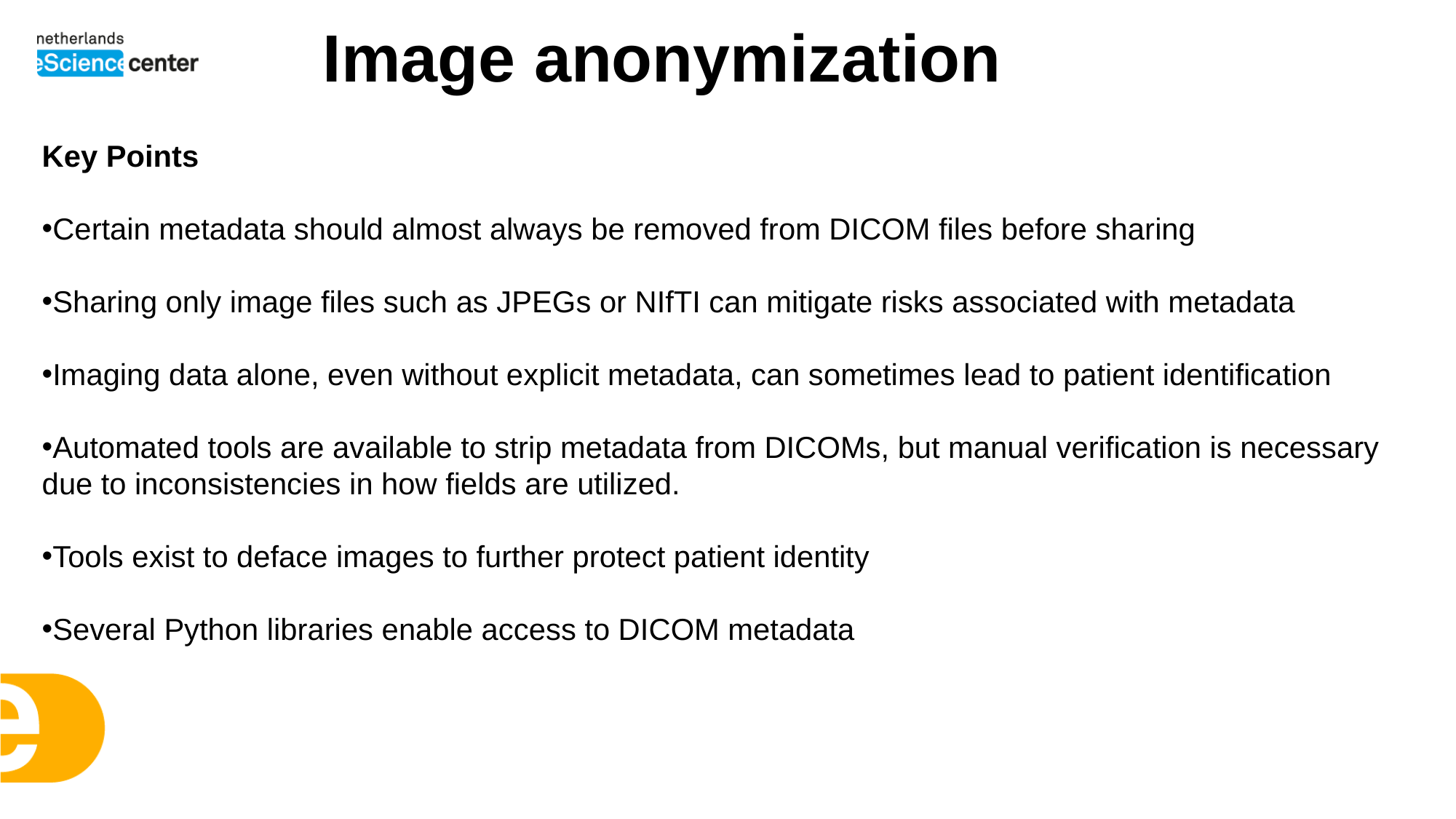

# Image anonymization
Key Points

Certain metadata should almost always be removed from DICOM files before sharing

Sharing only image files such as JPEGs or NIfTI can mitigate risks associated with metadata

Imaging data alone, even without explicit metadata, can sometimes lead to patient identification

Automated tools are available to strip metadata from DICOMs, but manual verification is necessary due to inconsistencies in how fields are utilized.

Tools exist to deface images to further protect patient identity

Several Python libraries enable access to DICOM metadata